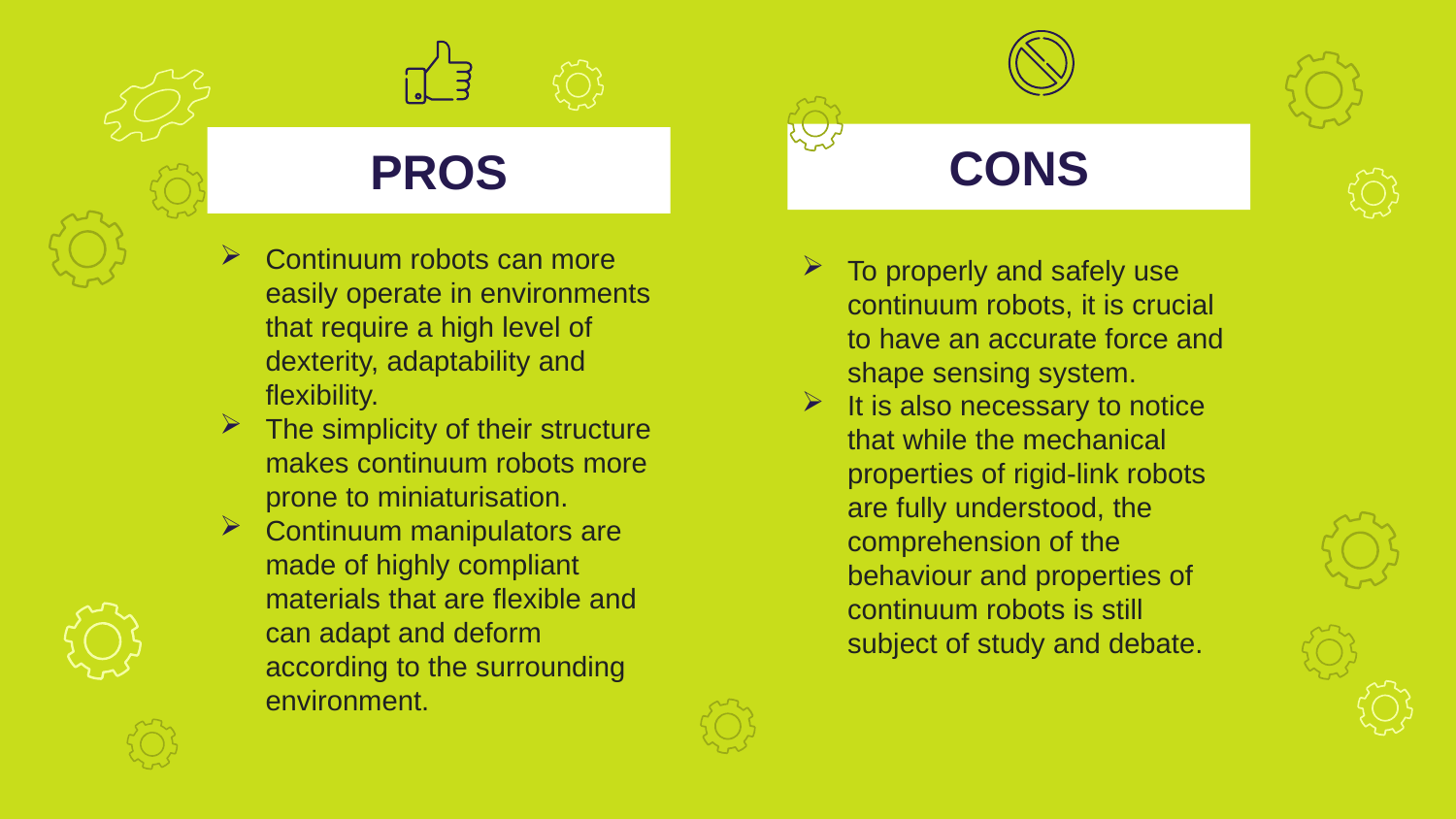

CONS
PROS

Continuum robots can more easily operate in environments that require a high level of dexterity, adaptability and flexibility.
The simplicity of their structure makes continuum robots more prone to miniaturisation.
Continuum manipulators are made of highly compliant materials that are flexible and can adapt and deform according to the surrounding environment.
To properly and safely use continuum robots, it is crucial to have an accurate force and shape sensing system.
It is also necessary to notice that while the mechanical properties of rigid-link robots are fully understood, the comprehension of the behaviour and properties of continuum robots is still subject of study and debate.